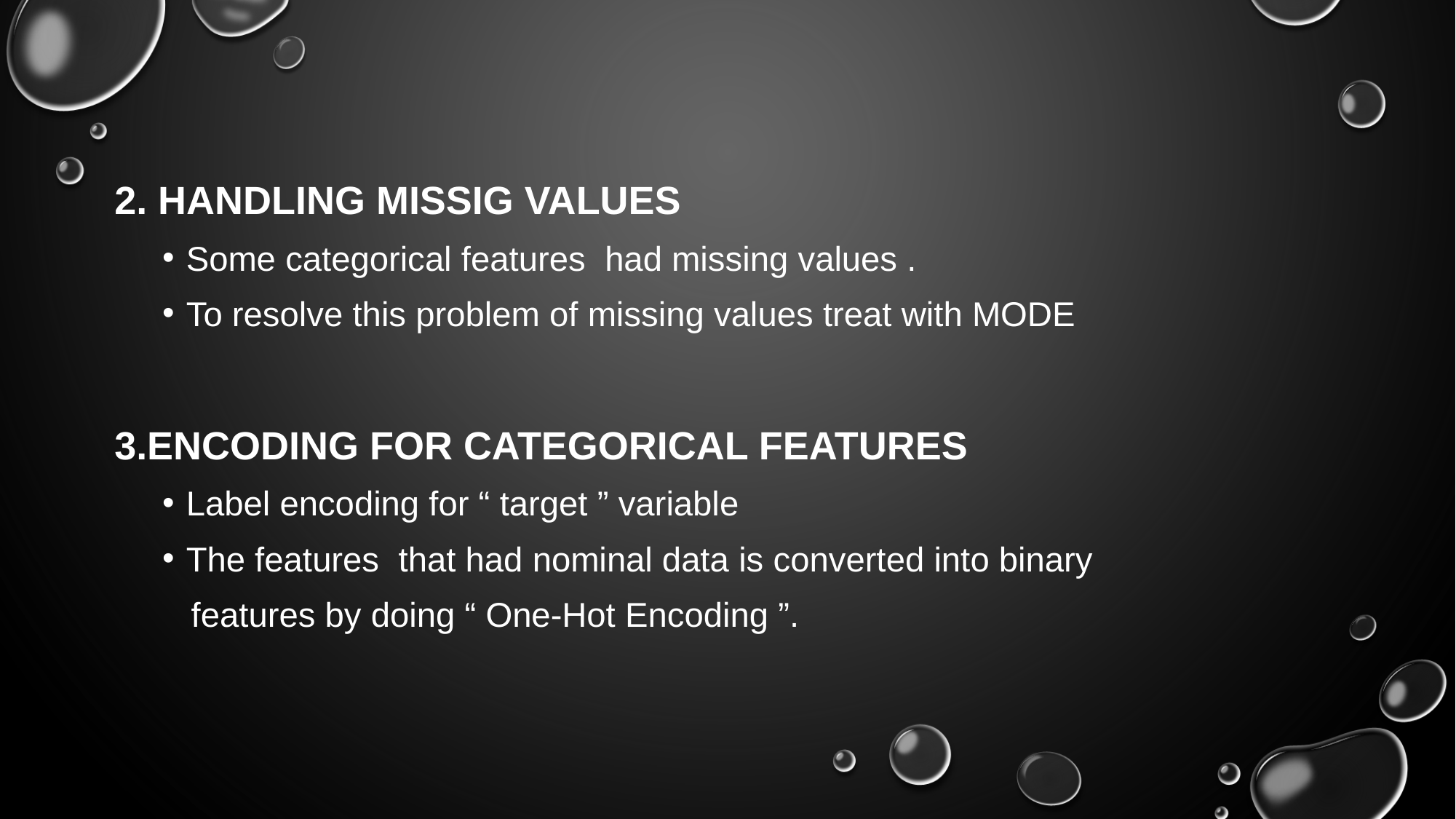

2. HANDLING MISSIG VALUES
Some categorical features  had missing values .
To resolve this problem of missing values treat with MODE

3.ENCODING FOR CATEGORICAL FEATURES
Label encoding for “ target ” variable
The features  that had nominal data is converted into binary
   features by doing “ One-Hot Encoding ”.